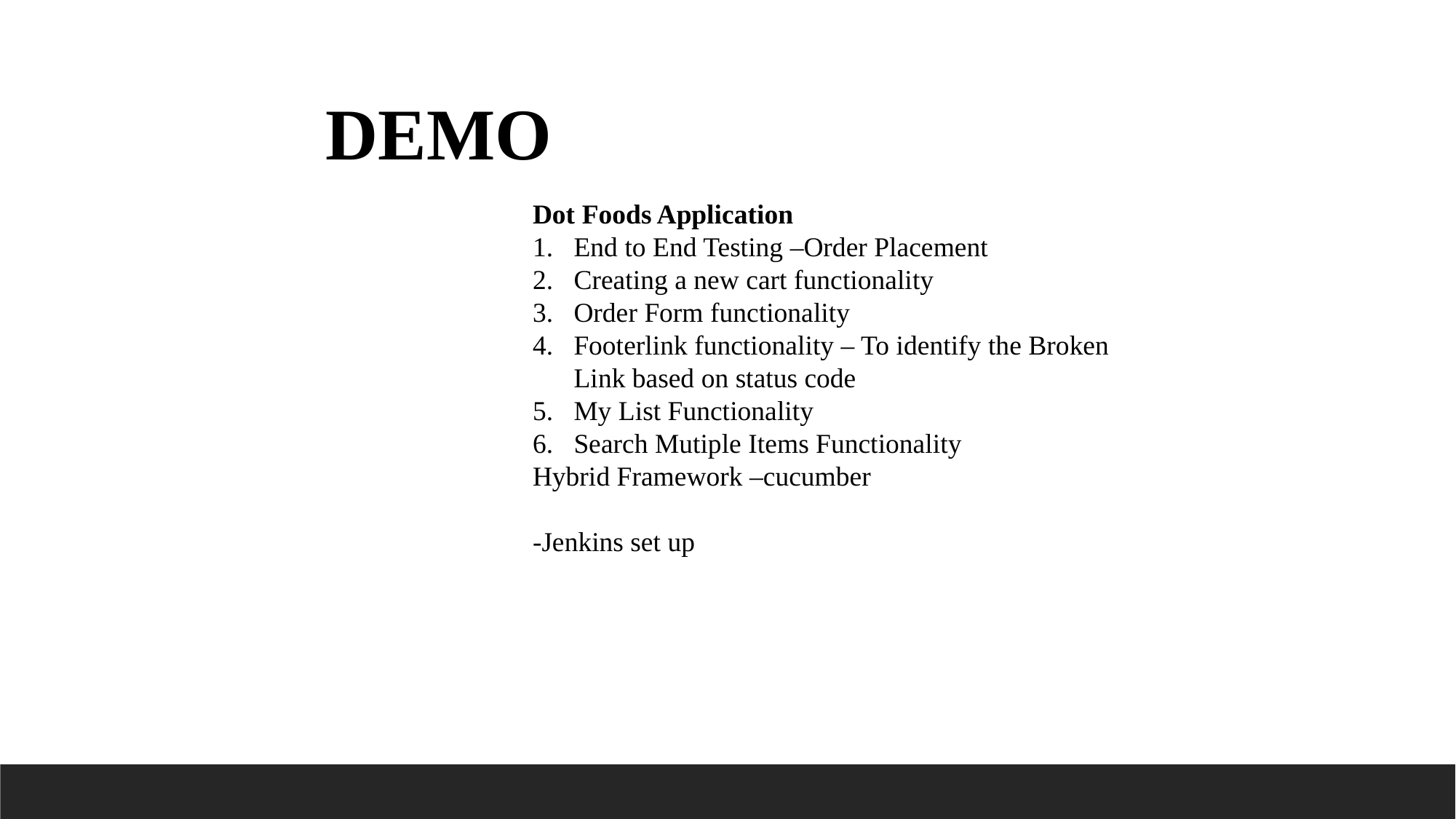

DEMO
Dot Foods Application
End to End Testing –Order Placement
Creating a new cart functionality
Order Form functionality
Footerlink functionality – To identify the Broken Link based on status code
My List Functionality
Search Mutiple Items Functionality
Hybrid Framework –cucumber

-Jenkins set up